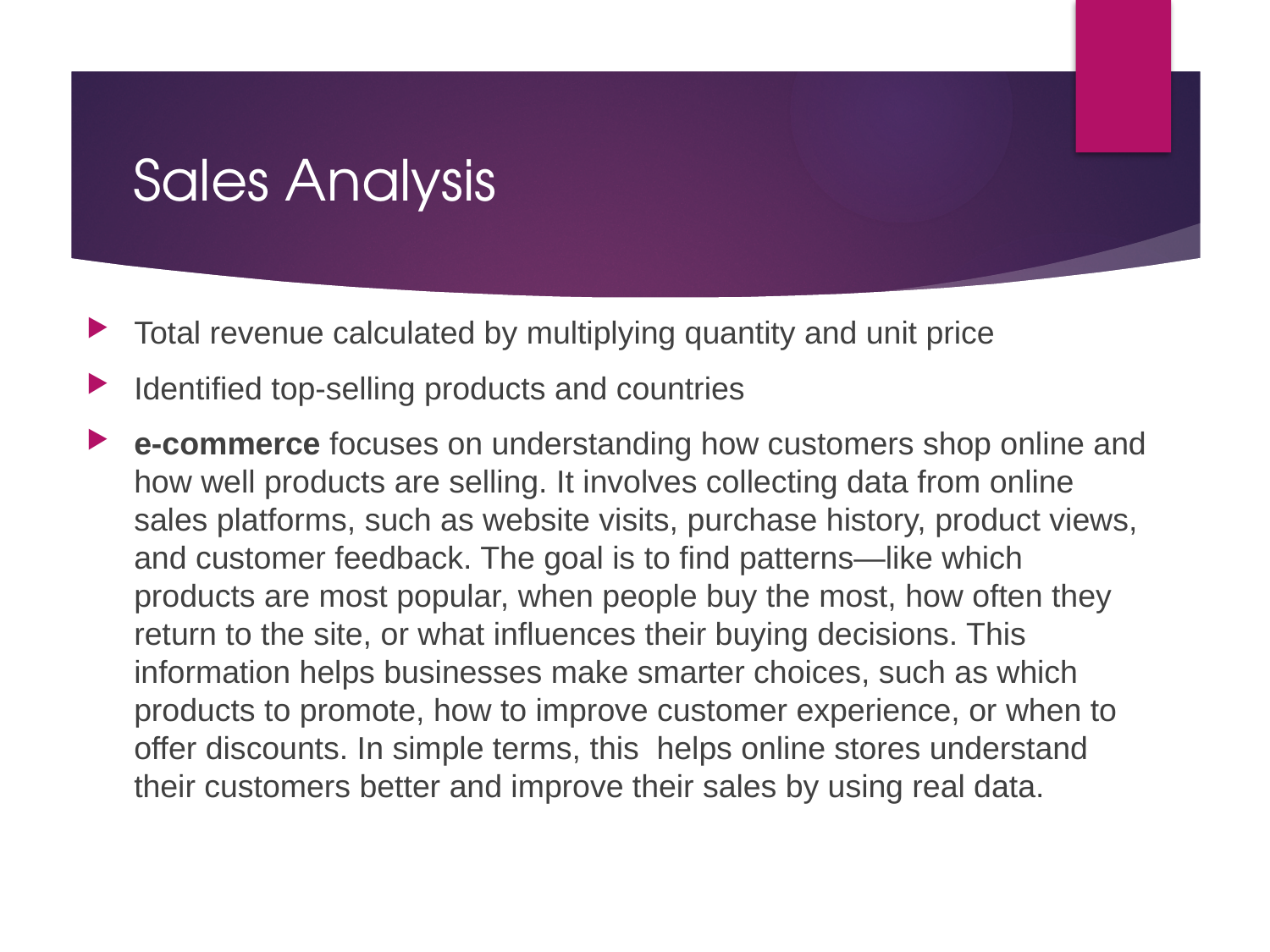

# Sales Analysis
Total revenue calculated by multiplying quantity and unit price
Identified top-selling products and countries
e-commerce focuses on understanding how customers shop online and how well products are selling. It involves collecting data from online sales platforms, such as website visits, purchase history, product views, and customer feedback. The goal is to find patterns—like which products are most popular, when people buy the most, how often they return to the site, or what influences their buying decisions. This information helps businesses make smarter choices, such as which products to promote, how to improve customer experience, or when to offer discounts. In simple terms, this  helps online stores understand their customers better and improve their sales by using real data.